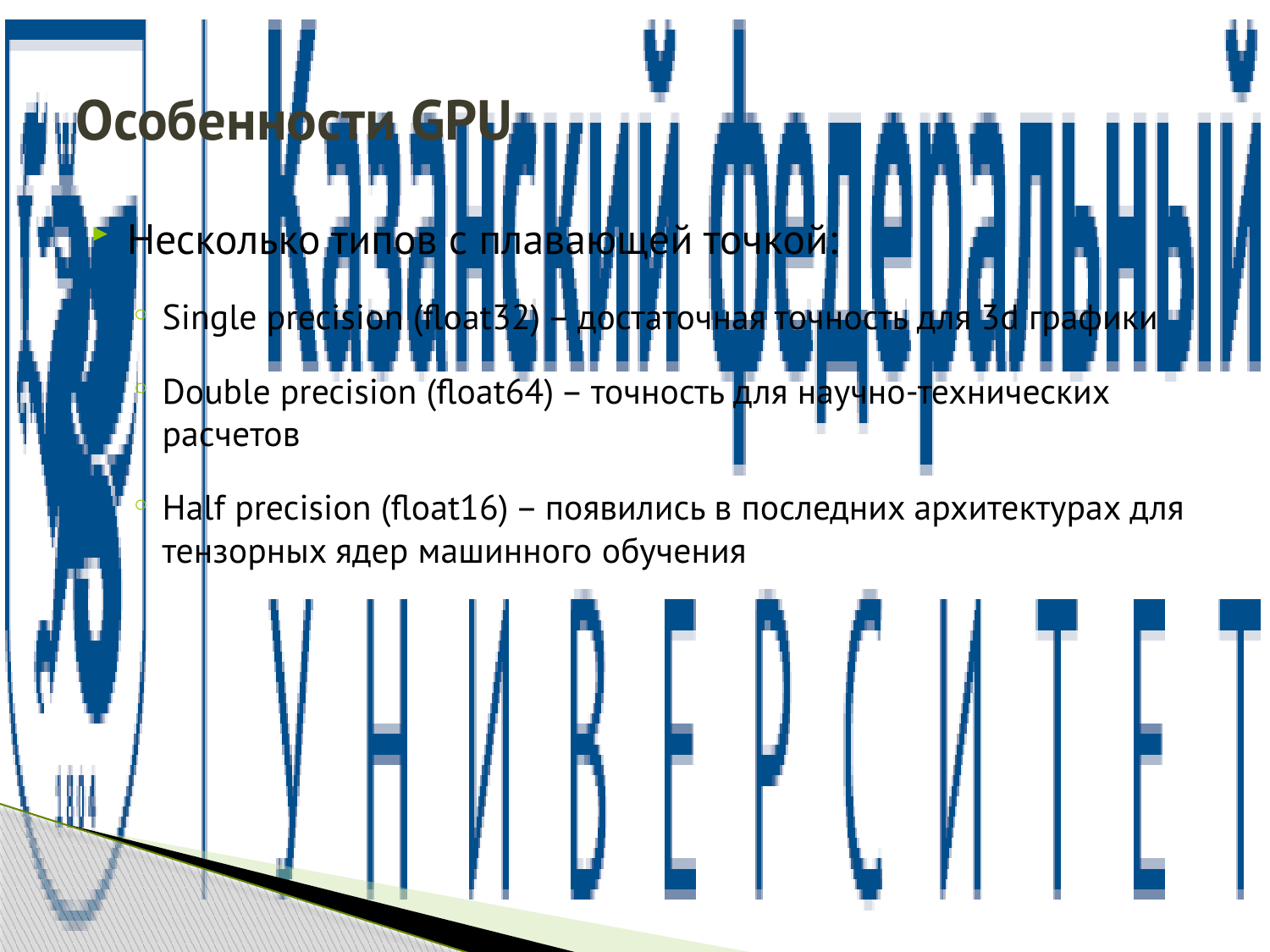

# Особенности GPU
Несколько типов с плавающей точкой:
Single precision (float32) – достаточная точность для 3d графики
Double precision (float64) – точность для научно-технических расчетов
Half precision (float16) – появились в последних архитектурах для тензорных ядер машинного обучения